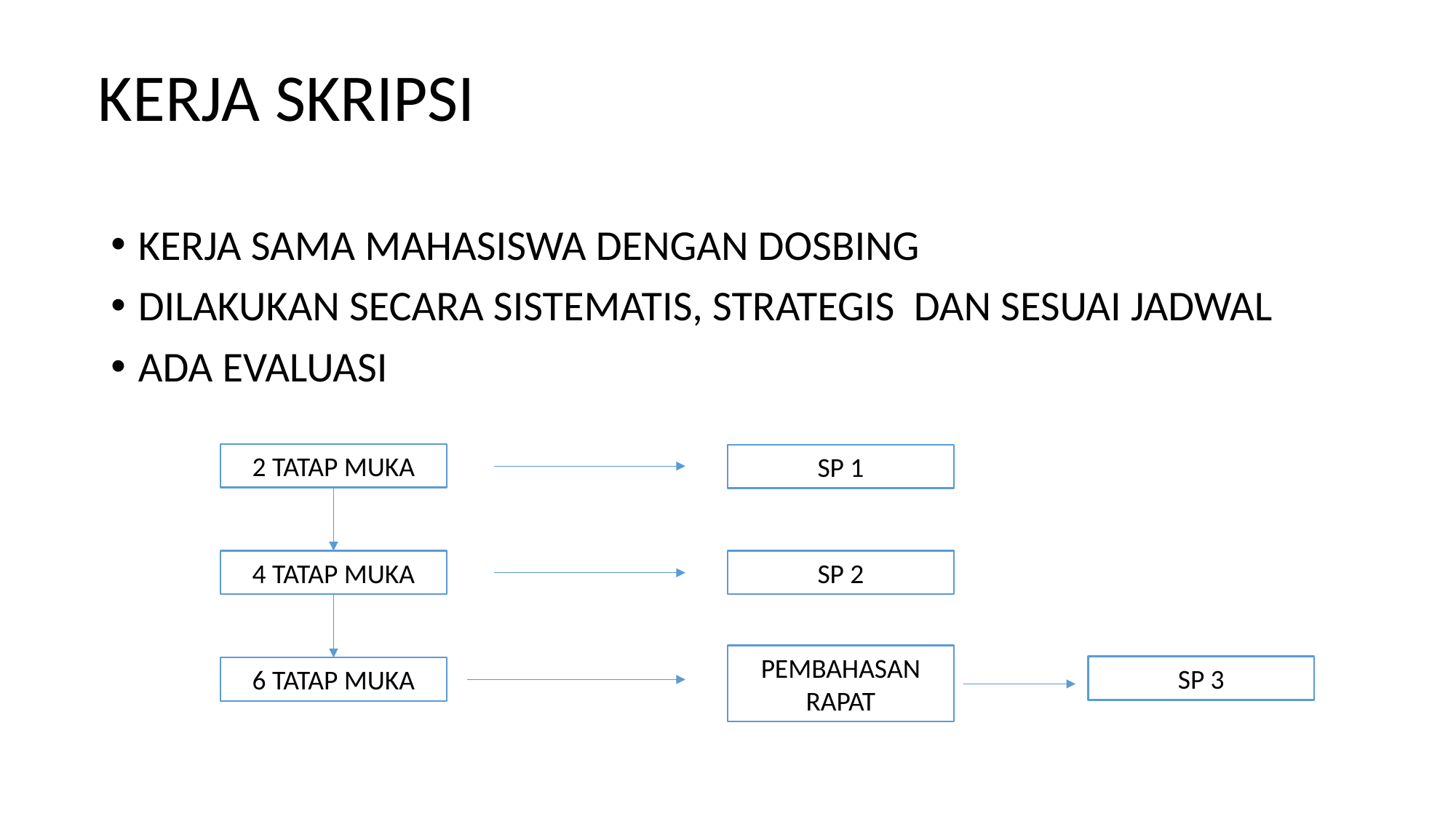

# KERJA SKRIPSI
KERJA SAMA MAHASISWA DENGAN DOSBING
DILAKUKAN SECARA SISTEMATIS, STRATEGIS  DAN SESUAI JADWAL
ADA EVALUASI
2 TATAP MUKA
SP 1
4 TATAP MUKA
SP 2
PEMBAHASAN RAPAT
SP 3
6 TATAP MUKA